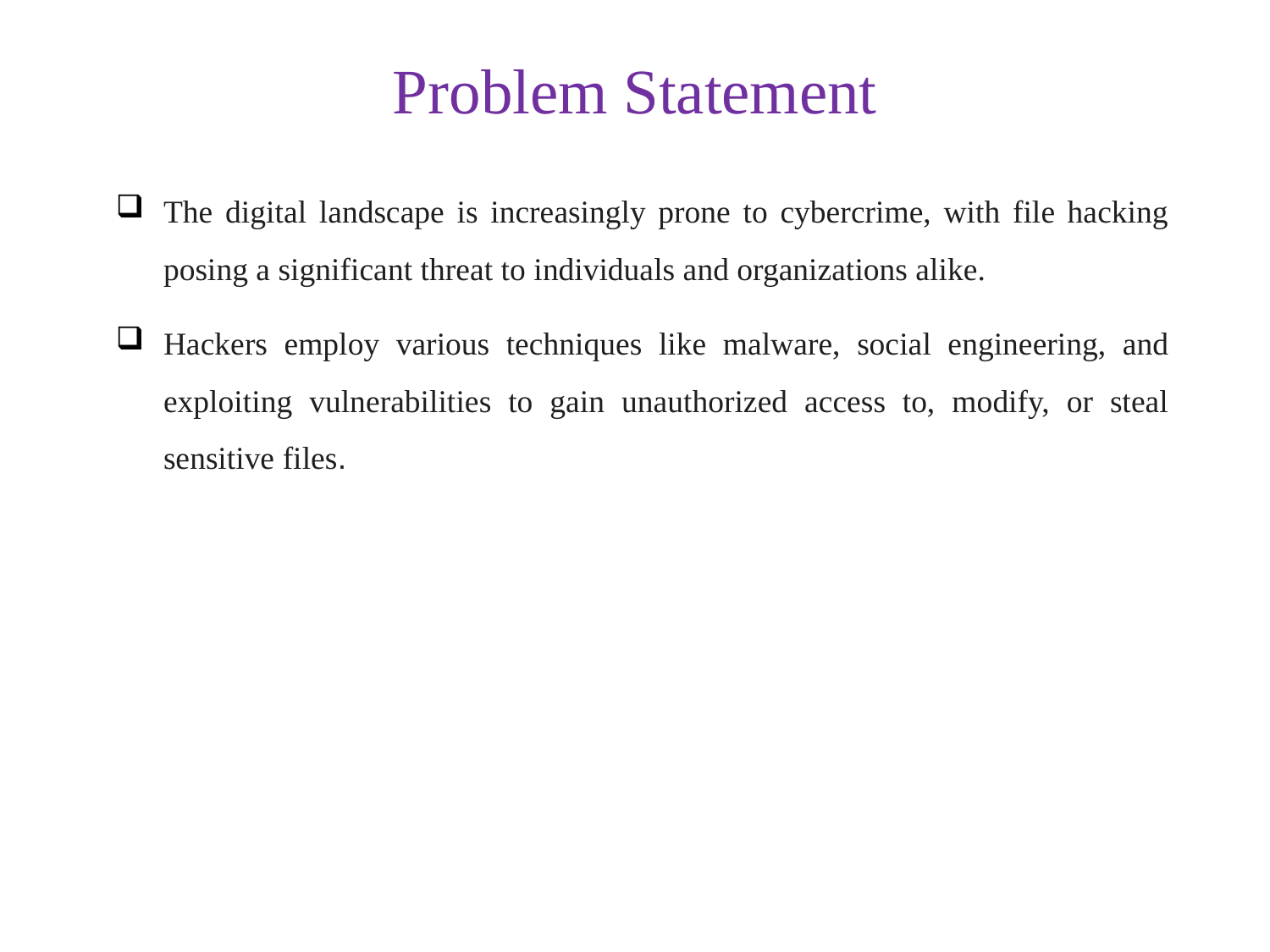

# Problem Statement
The digital landscape is increasingly prone to cybercrime, with file hacking posing a significant threat to individuals and organizations alike.
Hackers employ various techniques like malware, social engineering, and exploiting vulnerabilities to gain unauthorized access to, modify, or steal sensitive files.